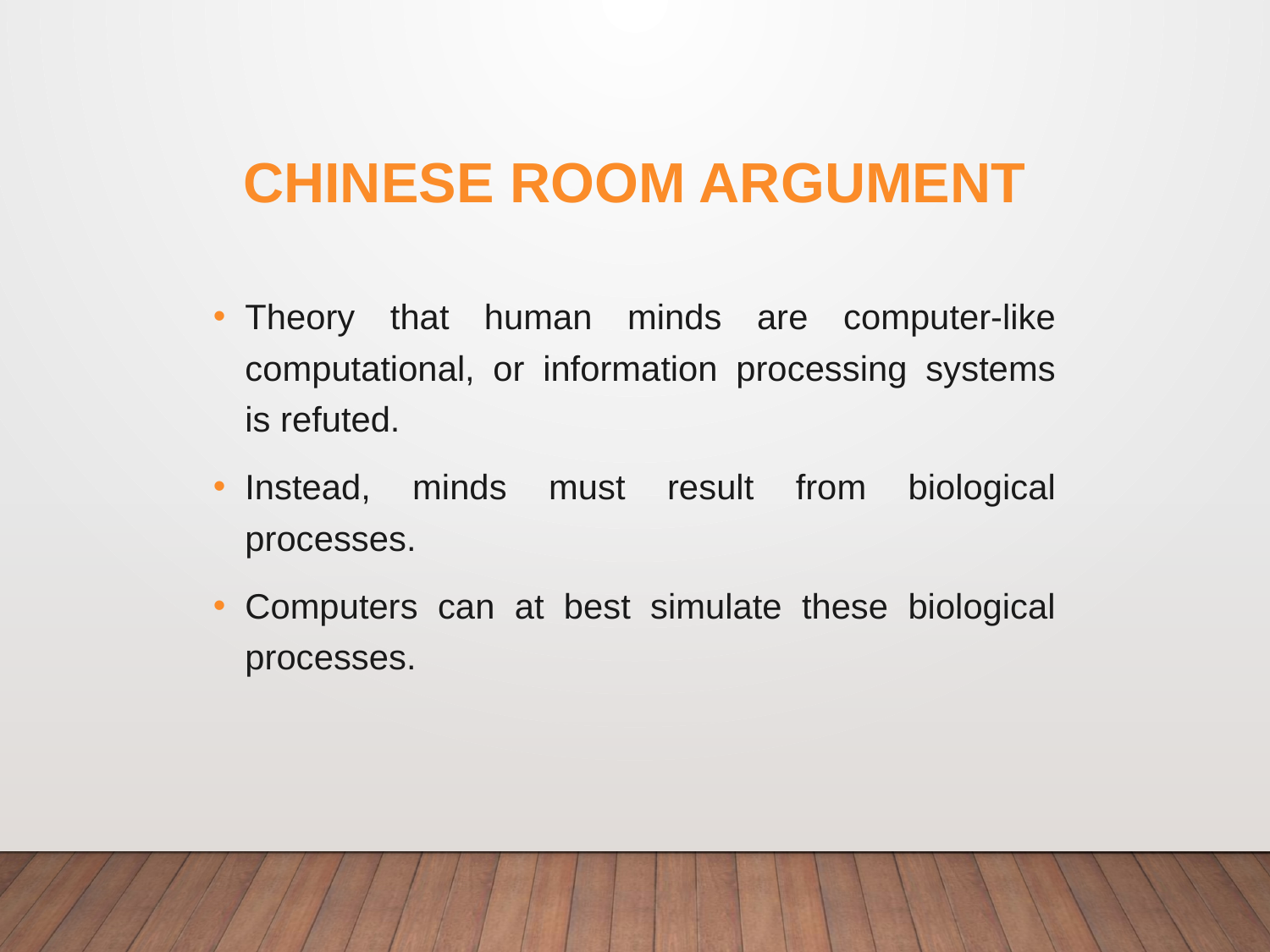

# Chinese Room Argument
Theory that human minds are computer-like computational, or information processing systems is refuted.
Instead, minds must result from biological processes.
Computers can at best simulate these biological processes.